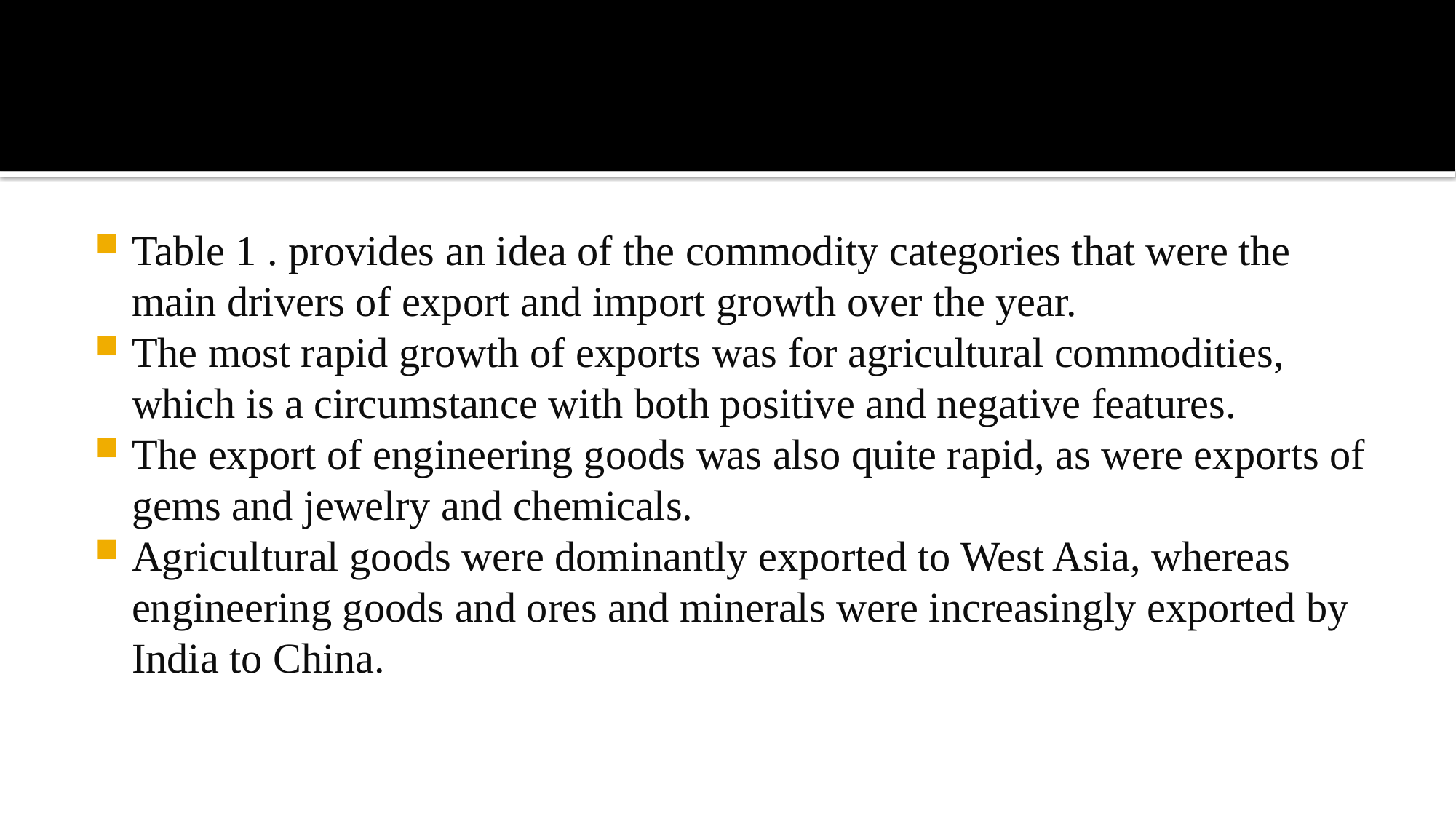

#
Table 1 . provides an idea of the commodity categories that were the main drivers of export and import growth over the year.
The most rapid growth of exports was for agricultural commodities, which is a circumstance with both positive and negative features.
The export of engineering goods was also quite rapid, as were exports of gems and jewelry and chemicals.
Agricultural goods were dominantly exported to West Asia, whereas engineering goods and ores and minerals were increasingly exported by India to China.